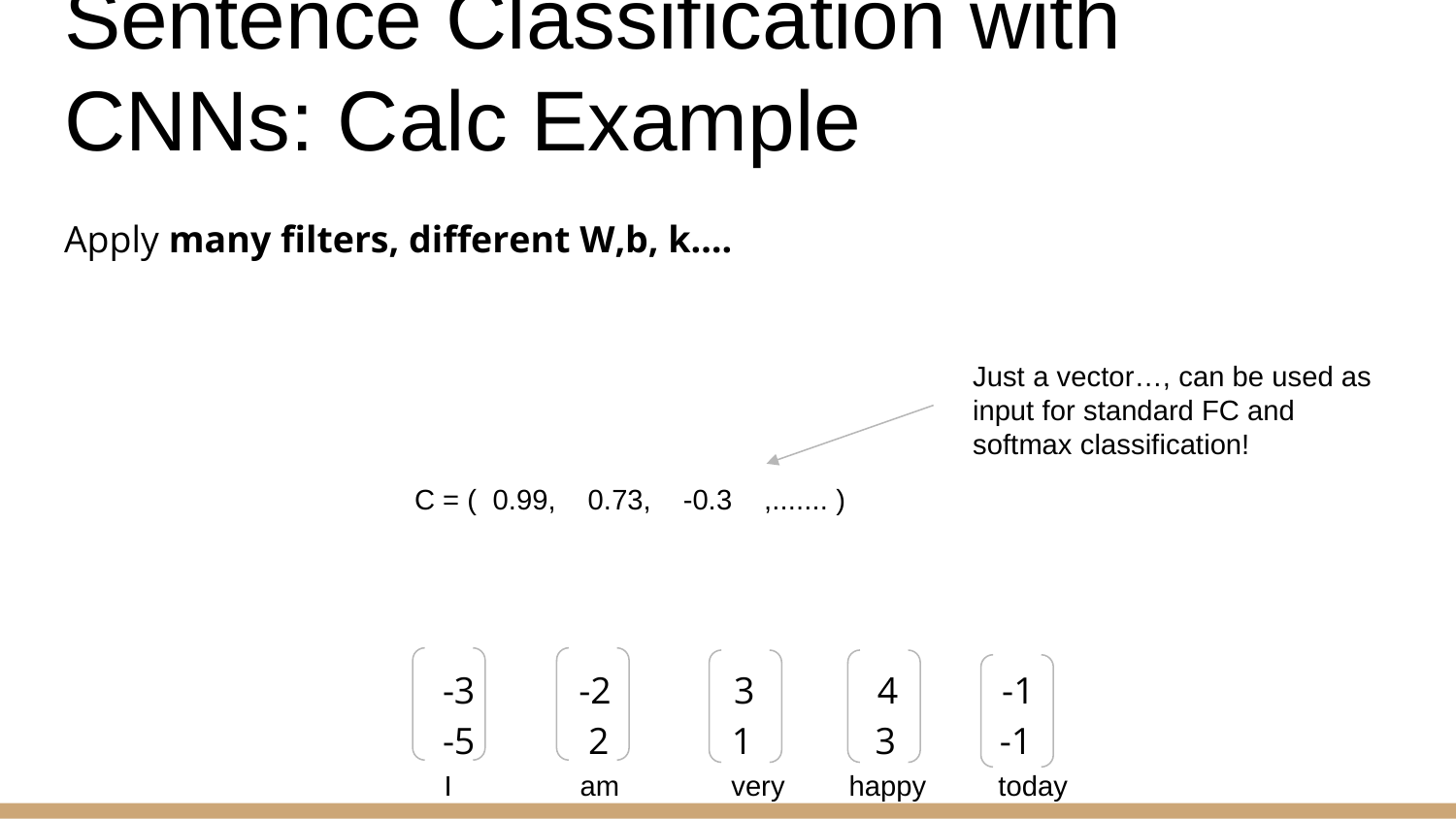

# Sentence Classification with CNNs: Calc Example
Apply many filters, different W,b, k….

                                        -3           -2             3             4           -1
                                        -5            2             1             3           -1

Just a vector…, can be used as input for standard FC and softmax classification!
C = (  0.99,    0.73,    -0.3    ,....... )

I                am              very        happy         today